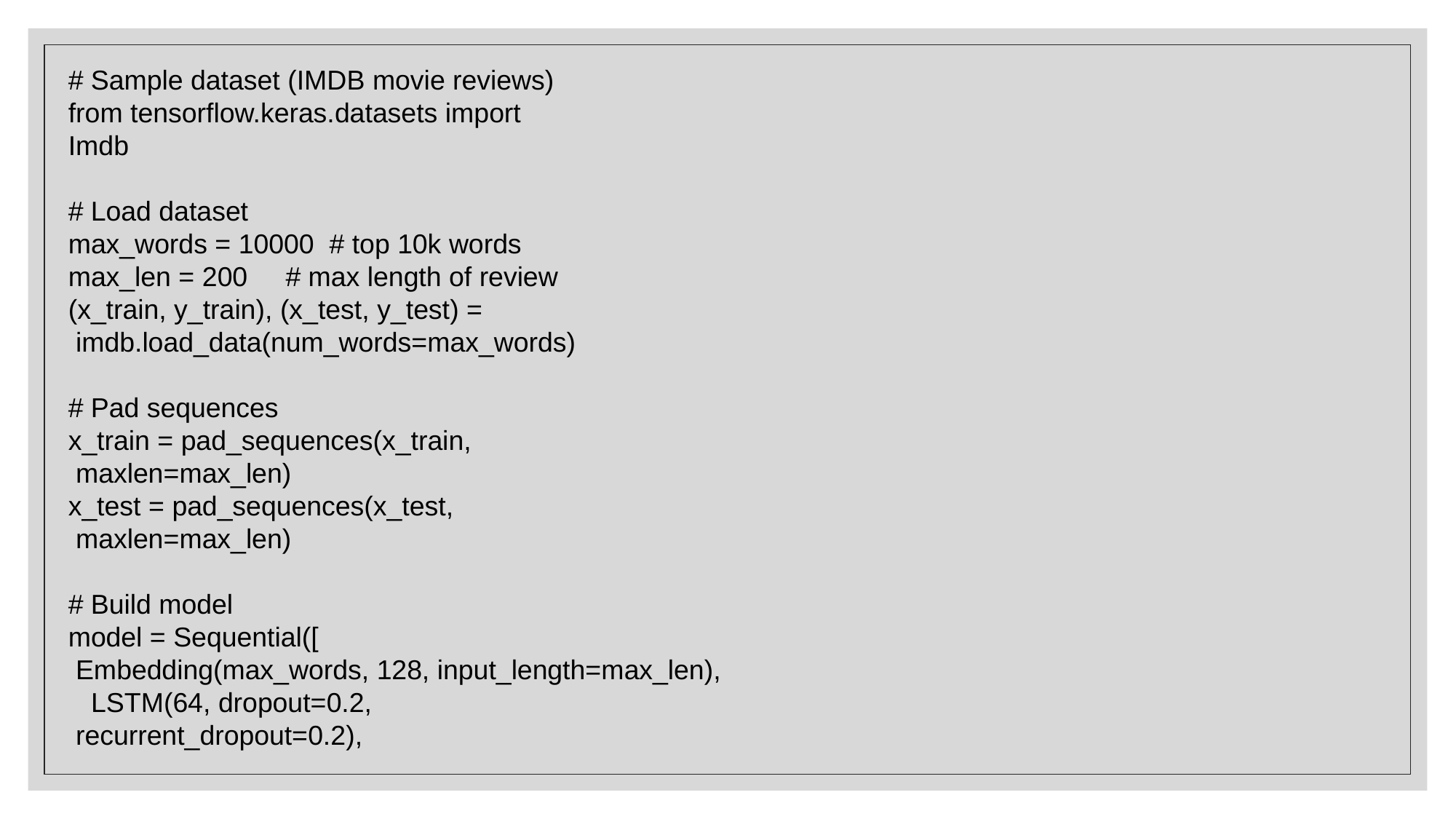

# Sample dataset (IMDB movie reviews)
from tensorflow.keras.datasets import
Imdb

# Load dataset
max_words = 10000  # top 10k words
max_len = 200     # max length of review
(x_train, y_train), (x_test, y_test) =
 imdb.load_data(num_words=max_words)

# Pad sequences
x_train = pad_sequences(x_train,
 maxlen=max_len)
x_test = pad_sequences(x_test,
 maxlen=max_len)

# Build model
model = Sequential([
 Embedding(max_words, 128, input_length=max_len),
   LSTM(64, dropout=0.2,
 recurrent_dropout=0.2),